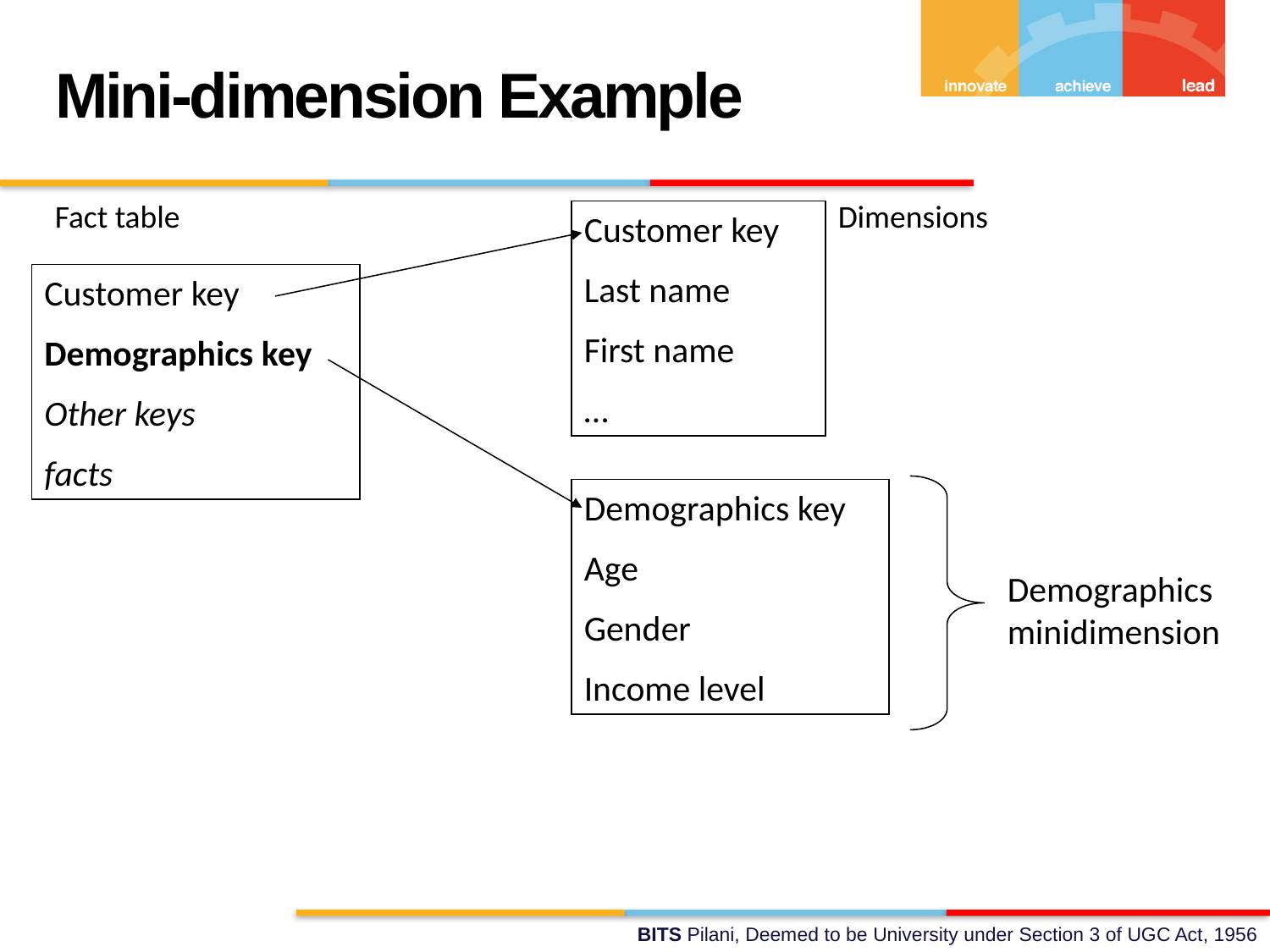

Mini-dimension Example
Fact table
Dimensions
Customer key
Last name
First name
…

Customer key
Demographics key
Other keys
facts

Demographics key
Age
Gender
Income level
Demographics minidimension